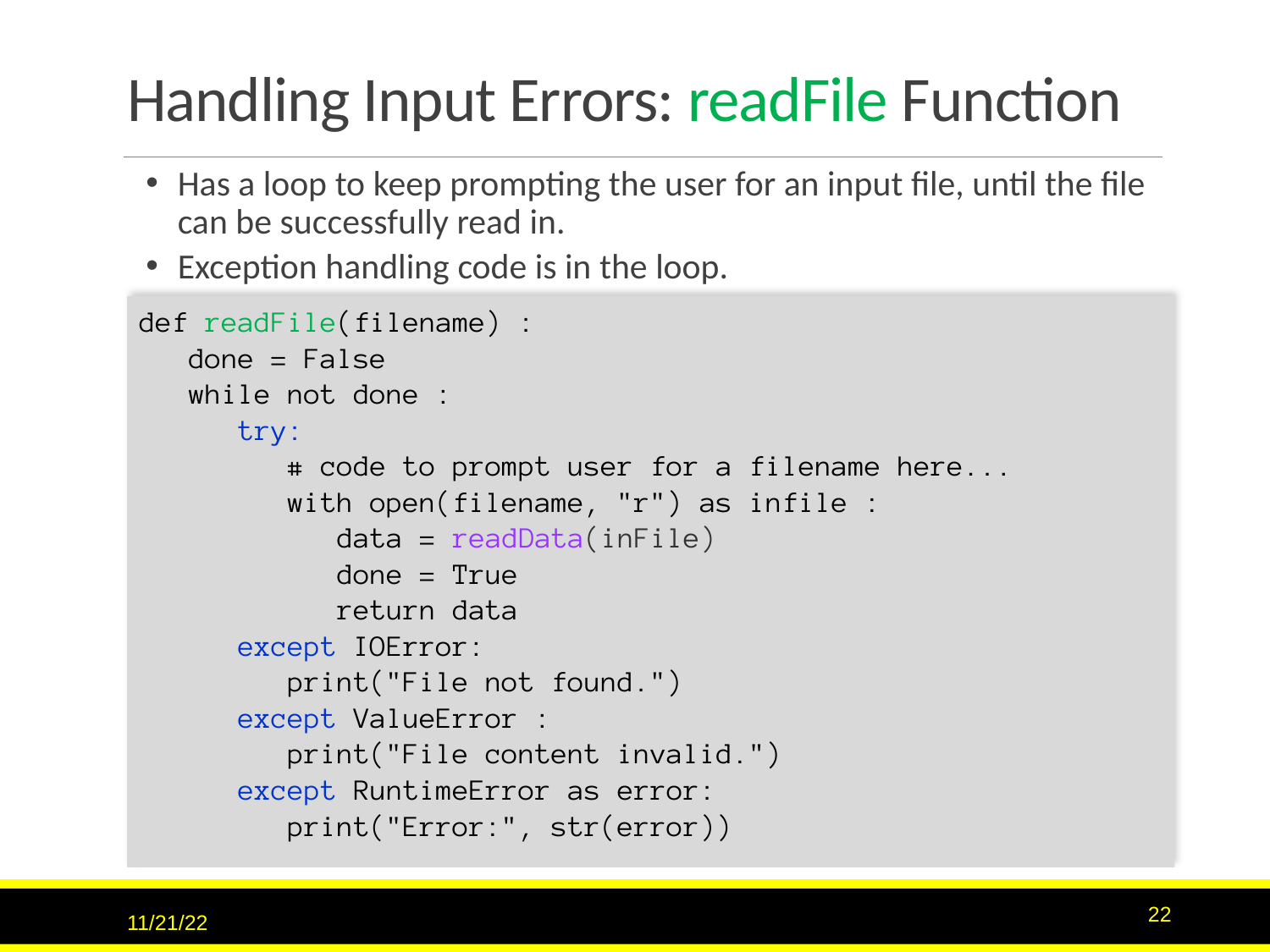

# Handling Input Errors: readFile Function
Has a loop to keep prompting the user for an input file, until the file can be successfully read in.
Exception handling code is in the loop.
def readFile(filename) :
   done = False
   while not done :
      try:
         # code to prompt user for a filename here...
         with open(filename, "r") as infile :
            data = readData(inFile)
            done = True
            return data
      except IOError:
         print("File not found.")
      except ValueError :
         print("File content invalid.")
      except RuntimeError as error:
         print("Error:", str(error))
11/21/22